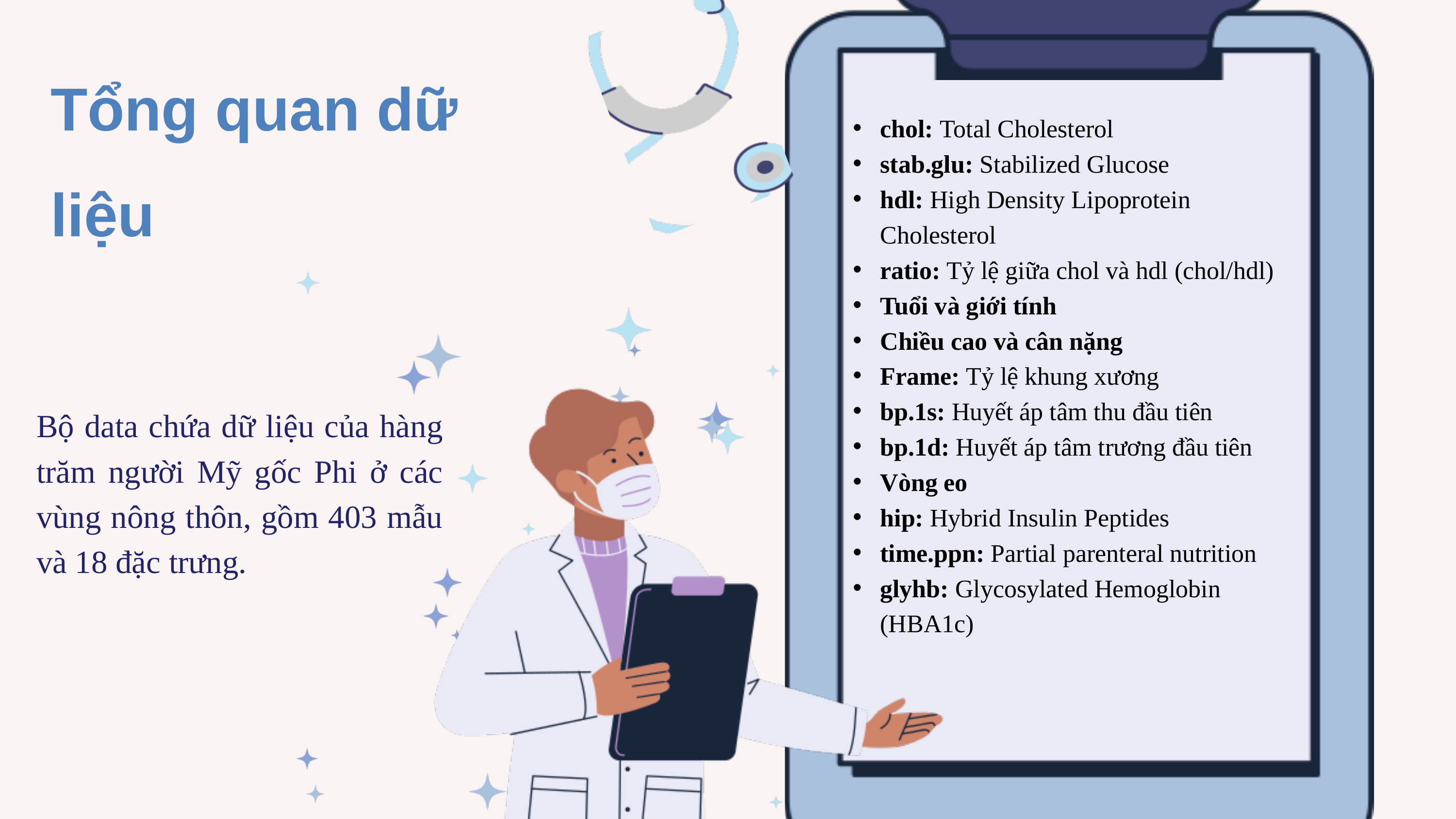

Tổng quan dữ liệu

chol: Total Cholesterol
stab.glu: Stabilized Glucose
hdl: High Density Lipoprotein Cholesterol
ratio: Tỷ lệ giữa chol và hdl (chol/hdl)
Tuổi và giới tính
Chiều cao và cân nặng
Frame: Tỷ lệ khung xương
bp.1s: Huyết áp tâm thu đầu tiên
bp.1d: Huyết áp tâm trương đầu tiên
Vòng eo
hip: Hybrid Insulin Peptides
time.ppn: Partial parenteral nutrition
glyhb: Glycosylated Hemoglobin (HBA1c)

Bộ data chứa dữ liệu của hàng trăm người Mỹ gốc Phi ở các vùng nông thôn, gồm 403 mẫu và 18 đặc trưng.